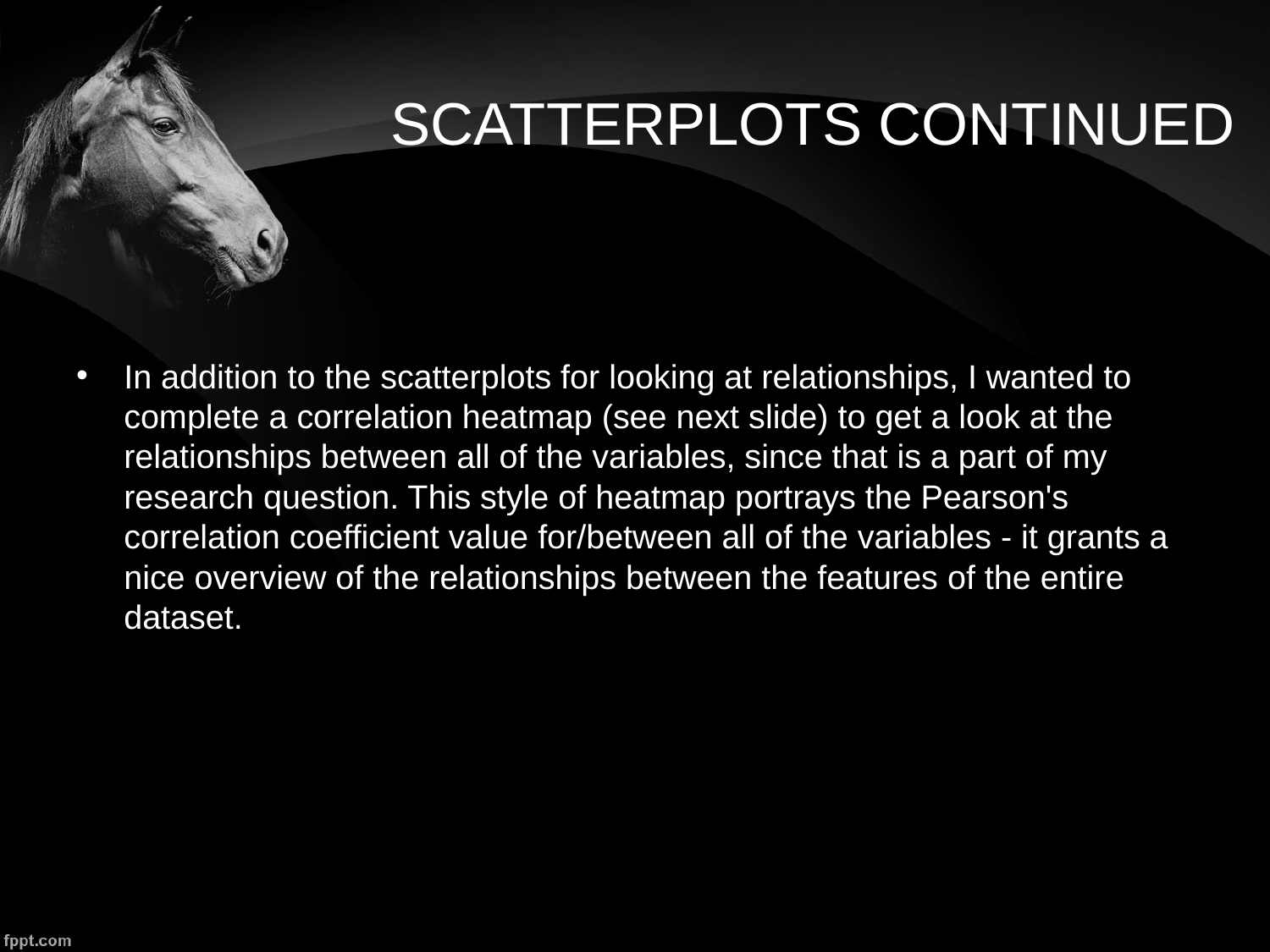

# SCATTERPLOTS CONTINUED
In addition to the scatterplots for looking at relationships, I wanted to complete a correlation heatmap (see next slide) to get a look at the relationships between all of the variables, since that is a part of my research question. This style of heatmap portrays the Pearson's correlation coefficient value for/between all of the variables - it grants a nice overview of the relationships between the features of the entire dataset.